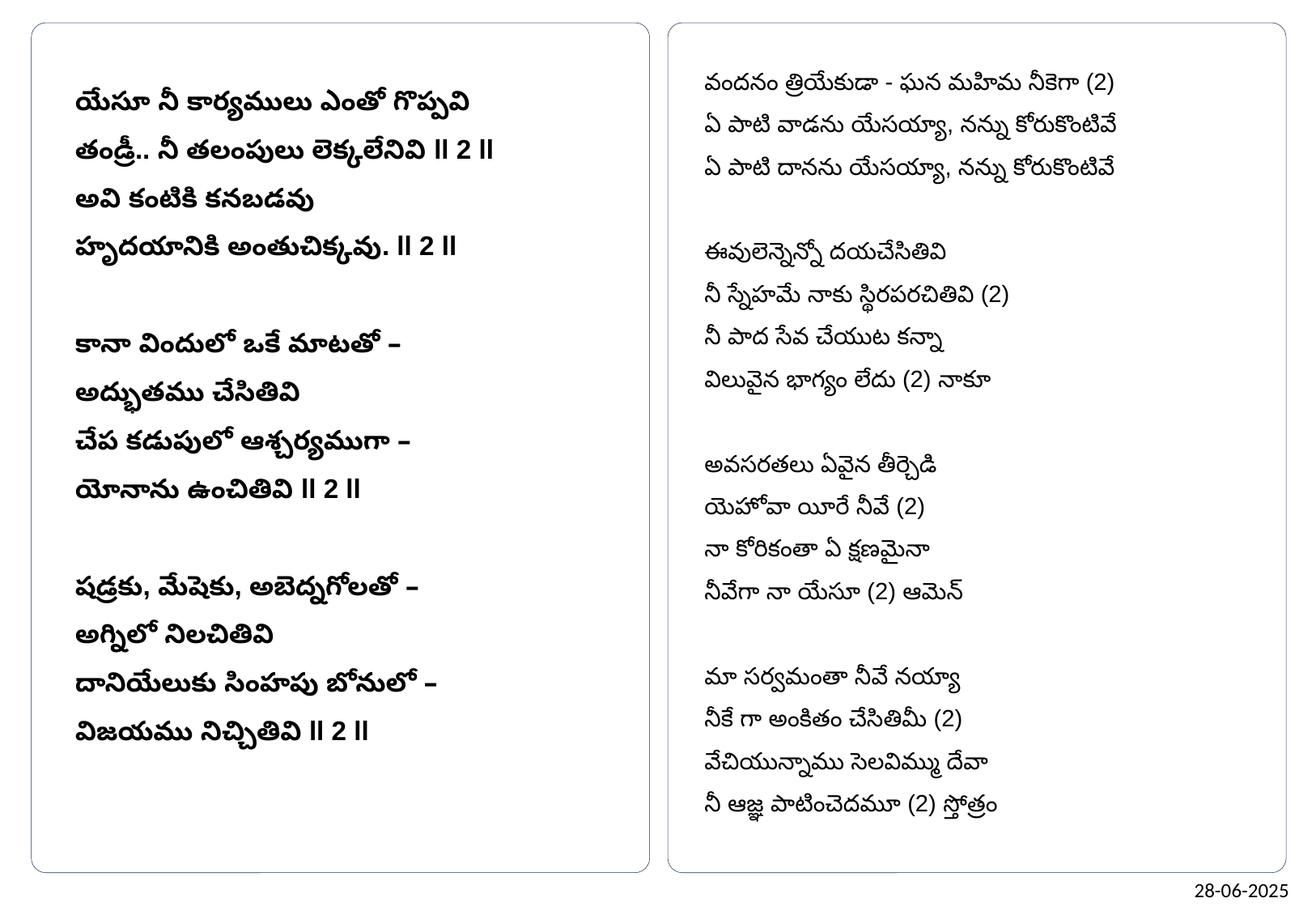

వందనం త్రియేకుడా - ఘన మహిమ నీకెగా (2)
ఏ పాటి వాడను యేసయ్యా, నన్ను కోరుకొంటివే
ఏ పాటి దానను యేసయ్యా, నన్ను కోరుకొంటివే

ఈవులెన్నెన్నో దయచేసితివి
నీ స్నేహమే నాకు స్థిరపరచితివి (2)
నీ పాద సేవ చేయుట కన్నా
విలువైన భాగ్యం లేదు (2) నాకూ

అవసరతలు ఏవైన తీర్చెడి
యెహోవా యీరే నీవే (2)
నా కోరికంతా ఏ క్షణమైనా
నీవేగా నా యేసూ (2) ఆమెన్

మా సర్వమంతా నీవే నయ్యా
నీకే గా అంకితం చేసితిమీ (2)
వేచియున్నాము సెలవిమ్ము దేవా
నీ ఆజ్ఞ పాటించెదమూ (2) స్తోత్రం
యేసూ నీ కార్యములు ఎంతో గొప్పవి
తండ్రీ.. నీ తలంపులు లెక్కలేనివి ll 2 ll
అవి కంటికి కనబడవు
హృదయానికి అంతుచిక్కవు. ll 2 ll

కానా విందులో ఒకే మాటతో –
అద్భుతము చేసితివి
చేప కడుపులో ఆశ్చర్యముగా –
యోనాను ఉంచితివి ll 2 ll

షడ్రకు, మేషెకు, అబెద్నగోలతో –
అగ్నిలో నిలచితివి
దానియేలుకు సింహపు బోనులో –
విజయము నిచ్చితివి ll 2 ll